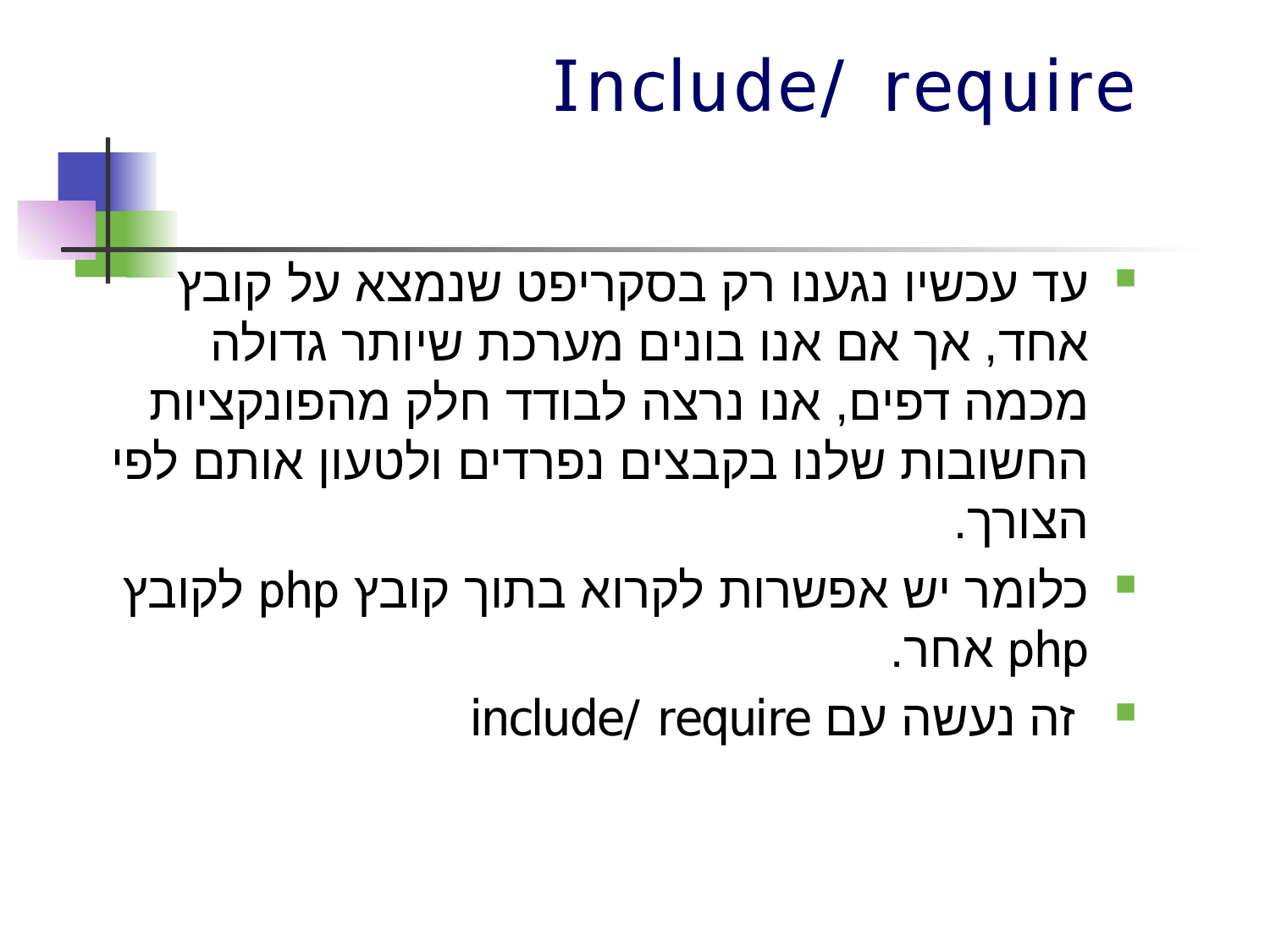

# Include/ require
עד עכשיו נגענו רק בסקריפט שנמצא על קובץ אחד, אך אם אנו בונים מערכת שיותר גדולה מכמה דפים, אנו נרצה לבודד חלק מהפונקציות החשובות שלנו בקבצים נפרדים ולטעון אותם לפי הצורך.
כלומר יש אפשרות לקרוא בתוך קובץ php לקובץ php אחר.
 זה נעשה עם include/ require